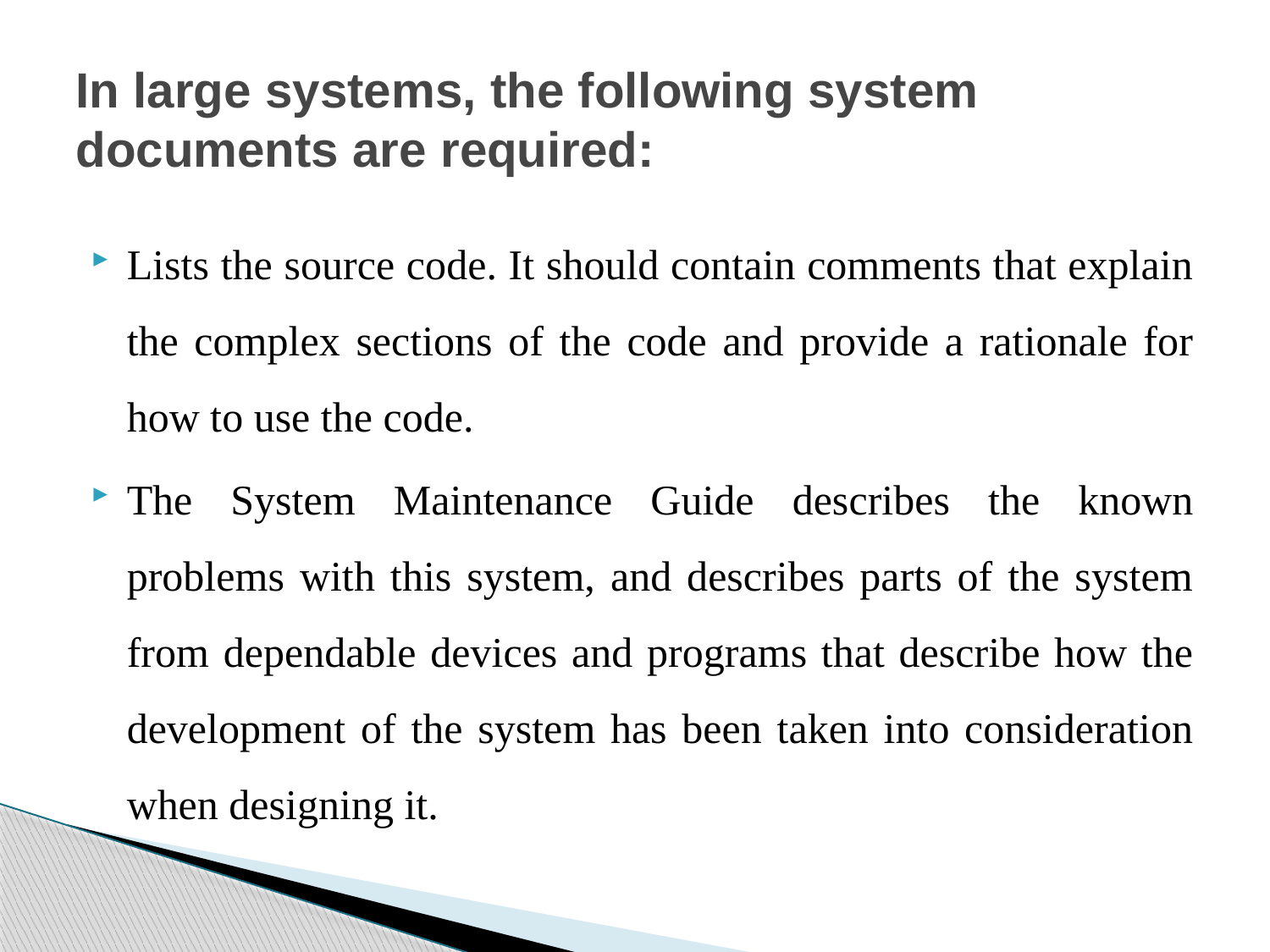

# In large systems, the following system documents are required:
Lists the source code. It should contain comments that explain the complex sections of the code and provide a rationale for how to use the code.
The System Maintenance Guide describes the known problems with this system, and describes parts of the system from dependable devices and programs that describe how the development of the system has been taken into consideration when designing it.